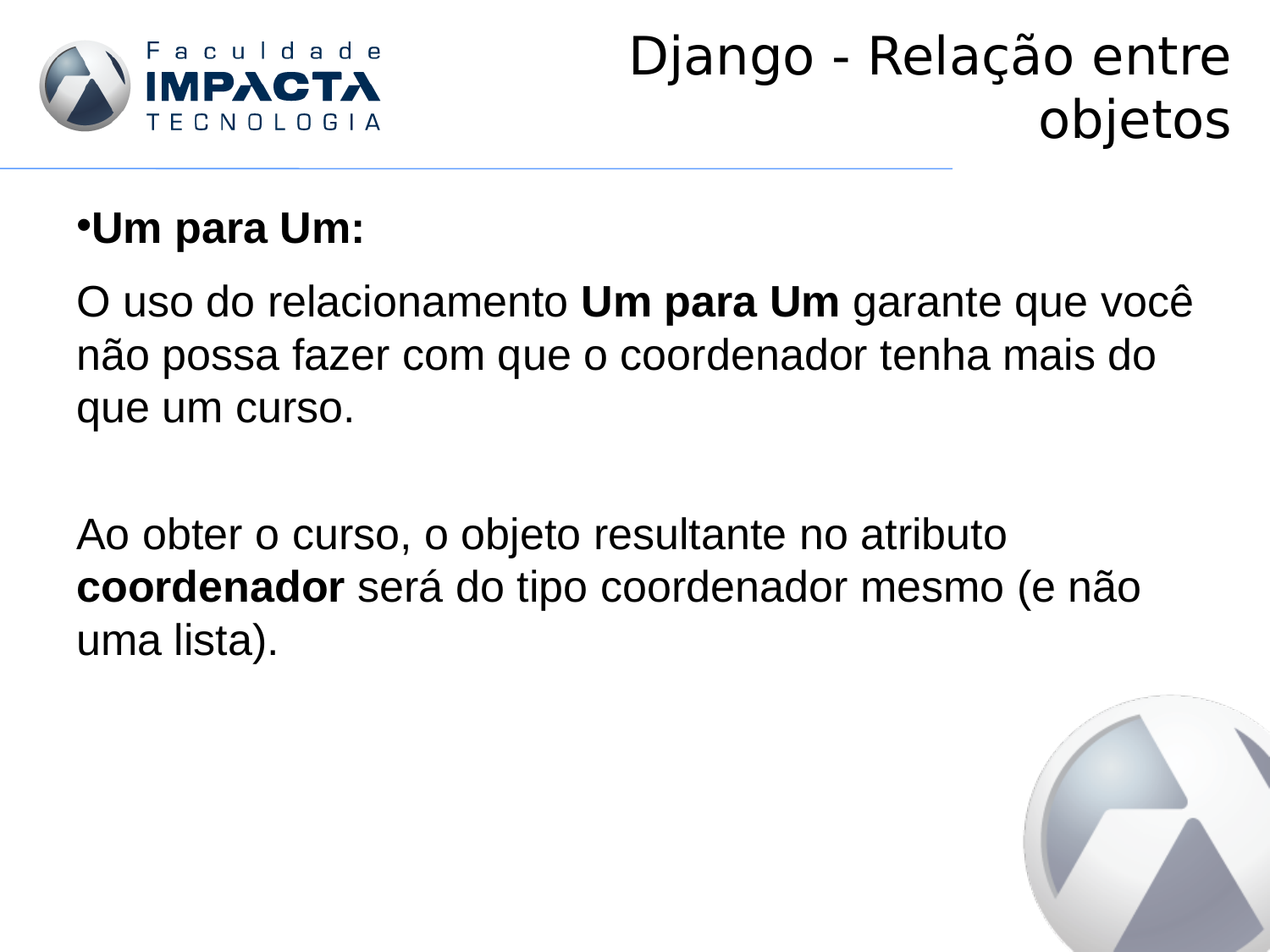

# Django - Relação entre objetos
Um para Um:
O uso do relacionamento Um para Um garante que você não possa fazer com que o coordenador tenha mais do que um curso.
Ao obter o curso, o objeto resultante no atributo coordenador será do tipo coordenador mesmo (e não uma lista).